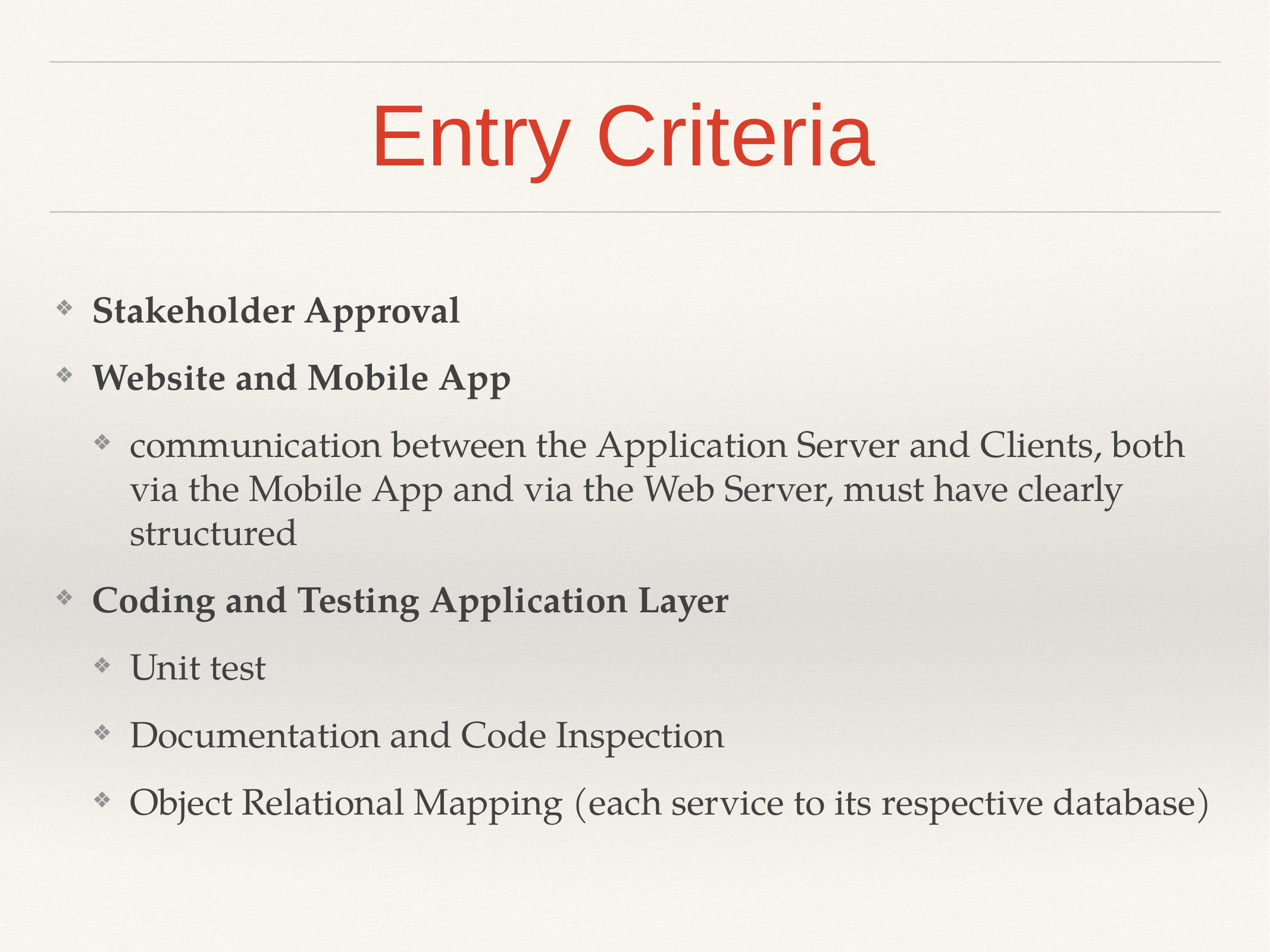

# Entry Criteria
Stakeholder Approval
Website and Mobile App
communication between the Application Server and Clients, both via the Mobile App and via the Web Server, must have clearly structured
Coding and Testing Application Layer
Unit test
Documentation and Code Inspection
Object Relational Mapping (each service to its respective database)